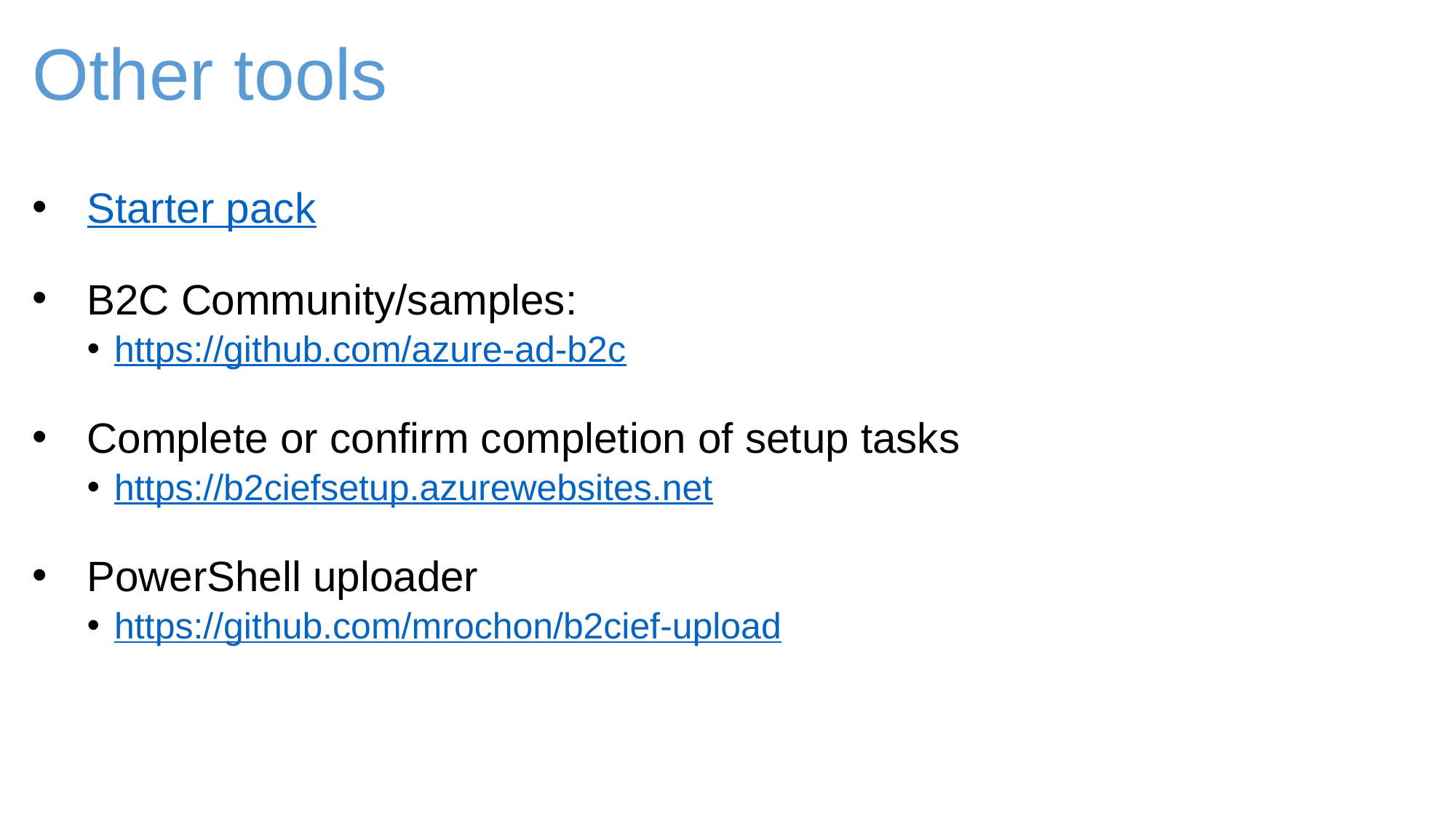

# Other tools
Starter pack
B2C Community/samples:
https://github.com/azure-ad-b2c
Complete or confirm completion of setup tasks
https://b2ciefsetup.azurewebsites.net
PowerShell uploader
https://github.com/mrochon/b2cief-upload